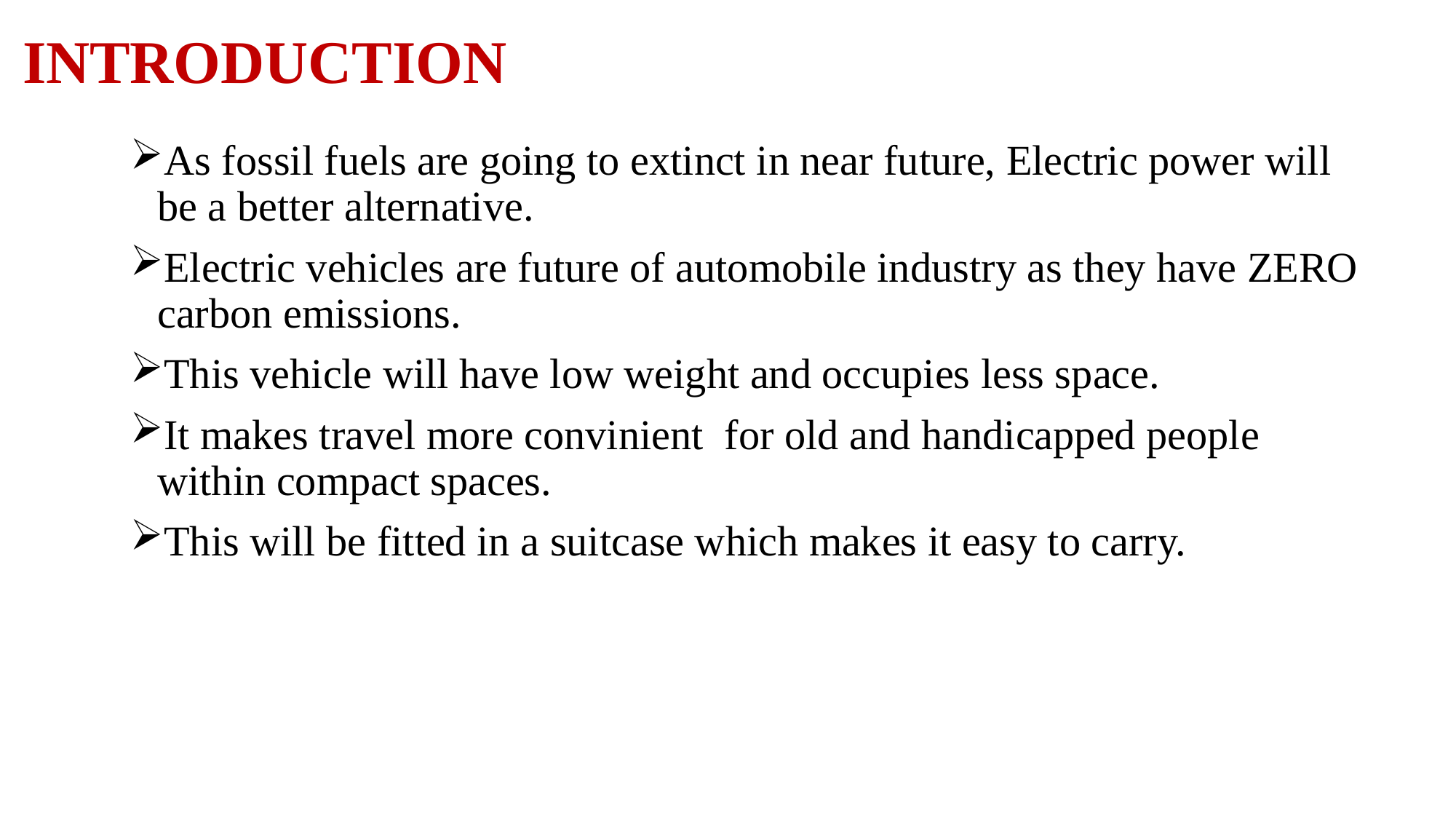

# INTRODUCTION
As fossil fuels are going to extinct in near future, Electric power will be a better alternative.
Electric vehicles are future of automobile industry as they have ZERO carbon emissions.
This vehicle will have low weight and occupies less space.
It makes travel more convinient  for old and handicapped people within compact spaces.
This will be fitted in a suitcase which makes it easy to carry.